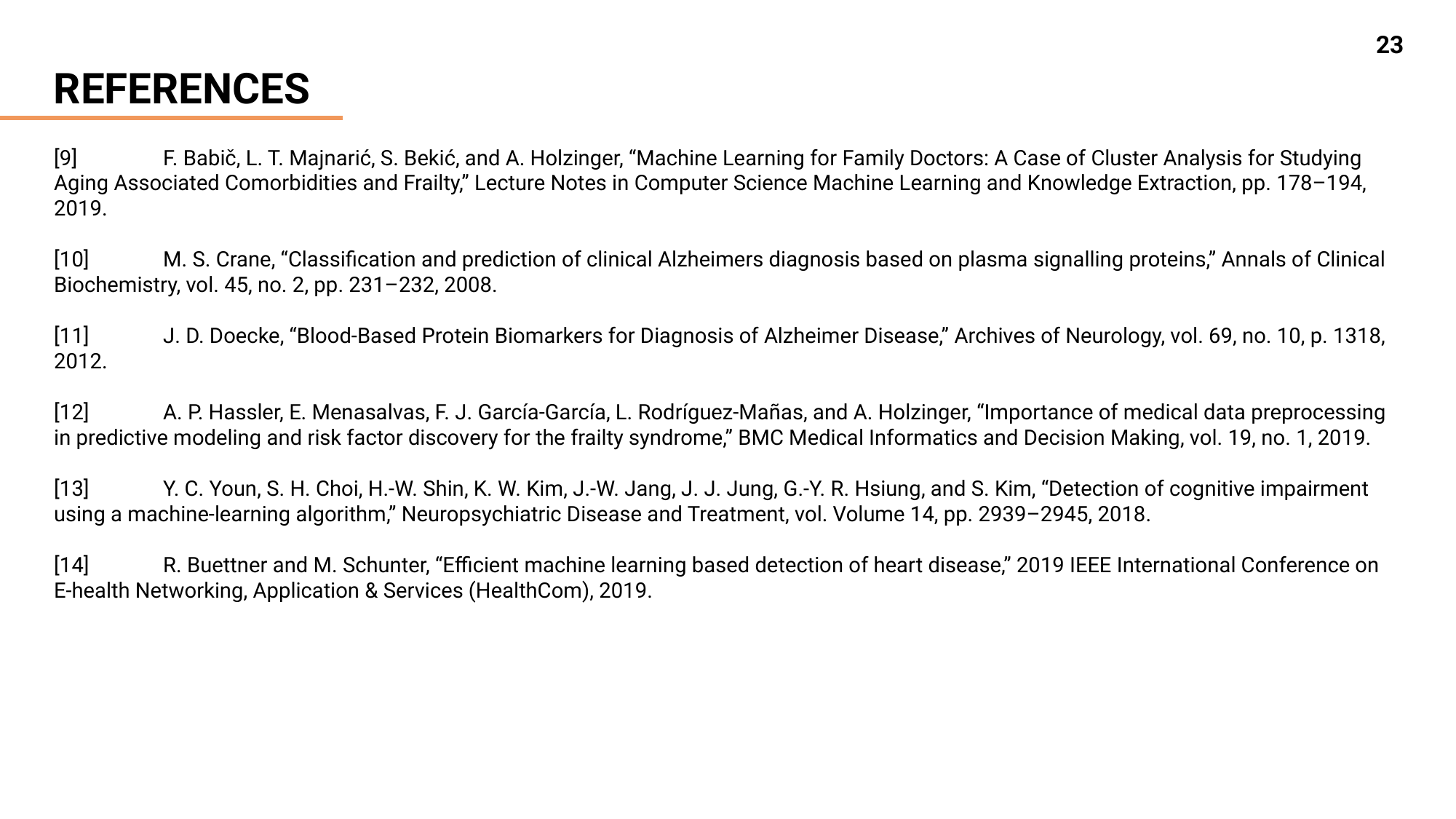

23
REFERENCES
[9]	F. Babič, L. T. Majnarić, S. Bekić, and A. Holzinger, “Machine Learning for Family Doctors: A Case of Cluster Analysis for Studying Aging Associated Comorbidities and Frailty,” Lecture Notes in Computer Science Machine Learning and Knowledge Extraction, pp. 178–194, 2019.

[10]	M. S. Crane, “Classification and prediction of clinical Alzheimers diagnosis based on plasma signalling proteins,” Annals of Clinical Biochemistry, vol. 45, no. 2, pp. 231–232, 2008.

[11]	J. D. Doecke, “Blood-Based Protein Biomarkers for Diagnosis of Alzheimer Disease,” Archives of Neurology, vol. 69, no. 10, p. 1318, 2012.

[12]	A. P. Hassler, E. Menasalvas, F. J. García-García, L. Rodríguez-Mañas, and A. Holzinger, “Importance of medical data preprocessing in predictive modeling and risk factor discovery for the frailty syndrome,” BMC Medical Informatics and Decision Making, vol. 19, no. 1, 2019.

[13]	Y. C. Youn, S. H. Choi, H.-W. Shin, K. W. Kim, J.-W. Jang, J. J. Jung, G.-Y. R. Hsiung, and S. Kim, “Detection of cognitive impairment using a machine-learning algorithm,” Neuropsychiatric Disease and Treatment, vol. Volume 14, pp. 2939–2945, 2018.

[14]	R. Buettner and M. Schunter, “Efficient machine learning based detection of heart disease,” 2019 IEEE International Conference on E-health Networking, Application & Services (HealthCom), 2019.